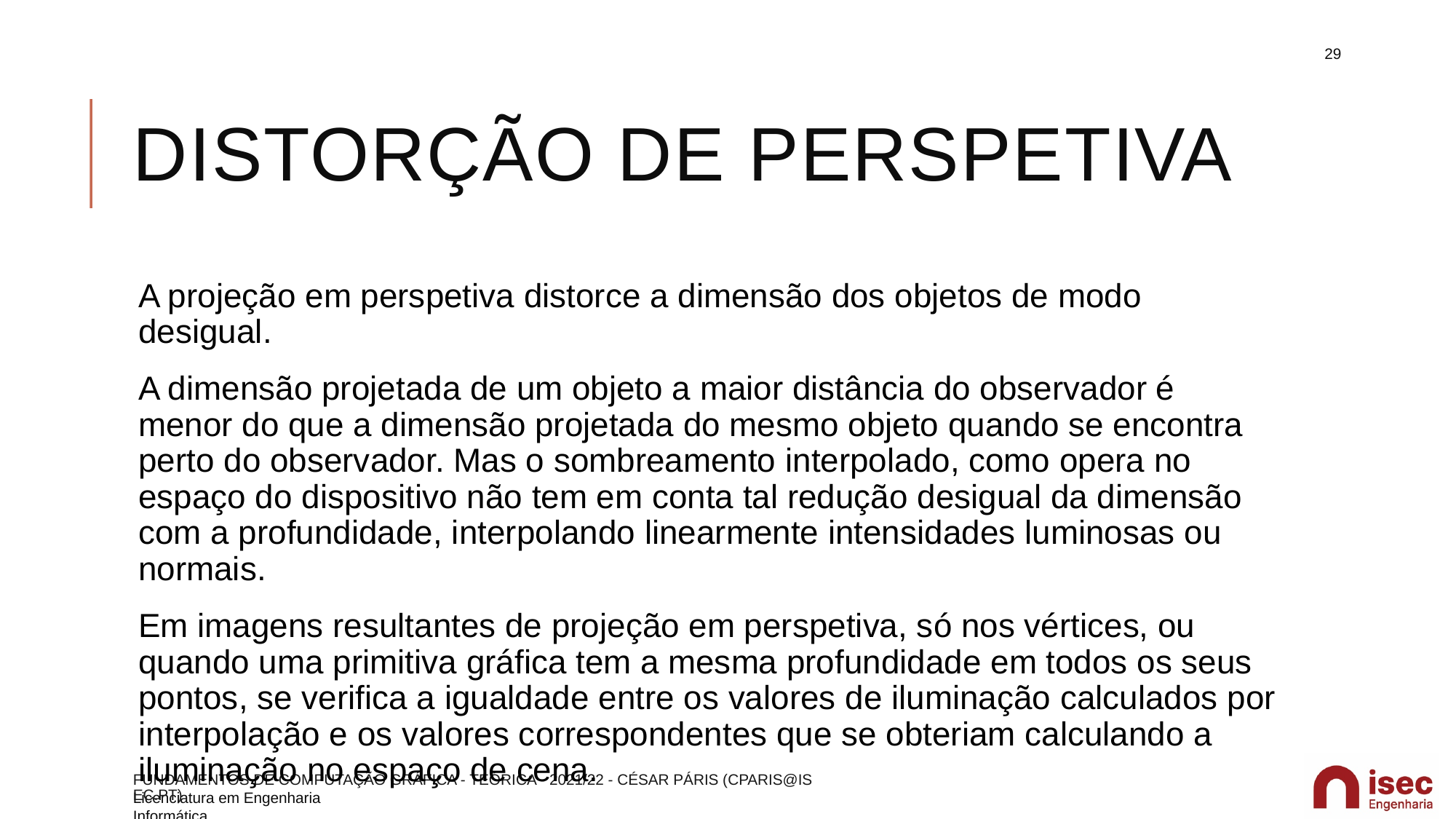

29
# Distorção de perspetiva
A projeção em perspetiva distorce a dimensão dos objetos de modo desigual.
A dimensão projetada de um objeto a maior distância do observador é menor do que a dimensão projetada do mesmo objeto quando se encontra perto do observador. Mas o sombreamento interpolado, como opera no espaço do dispositivo não tem em conta tal redução desigual da dimensão com a profundidade, interpolando linearmente intensidades luminosas ou normais.
Em imagens resultantes de projeção em perspetiva, só nos vértices, ou quando uma primitiva gráfica tem a mesma profundidade em todos os seus pontos, se verifica a igualdade entre os valores de iluminação calculados por interpolação e os valores correspondentes que se obteriam calculando a iluminação no espaço de cena.
Fundamentos de Computação Gráfica - Teórica - 2021/22 - César Páris (cparis@isec.pt)